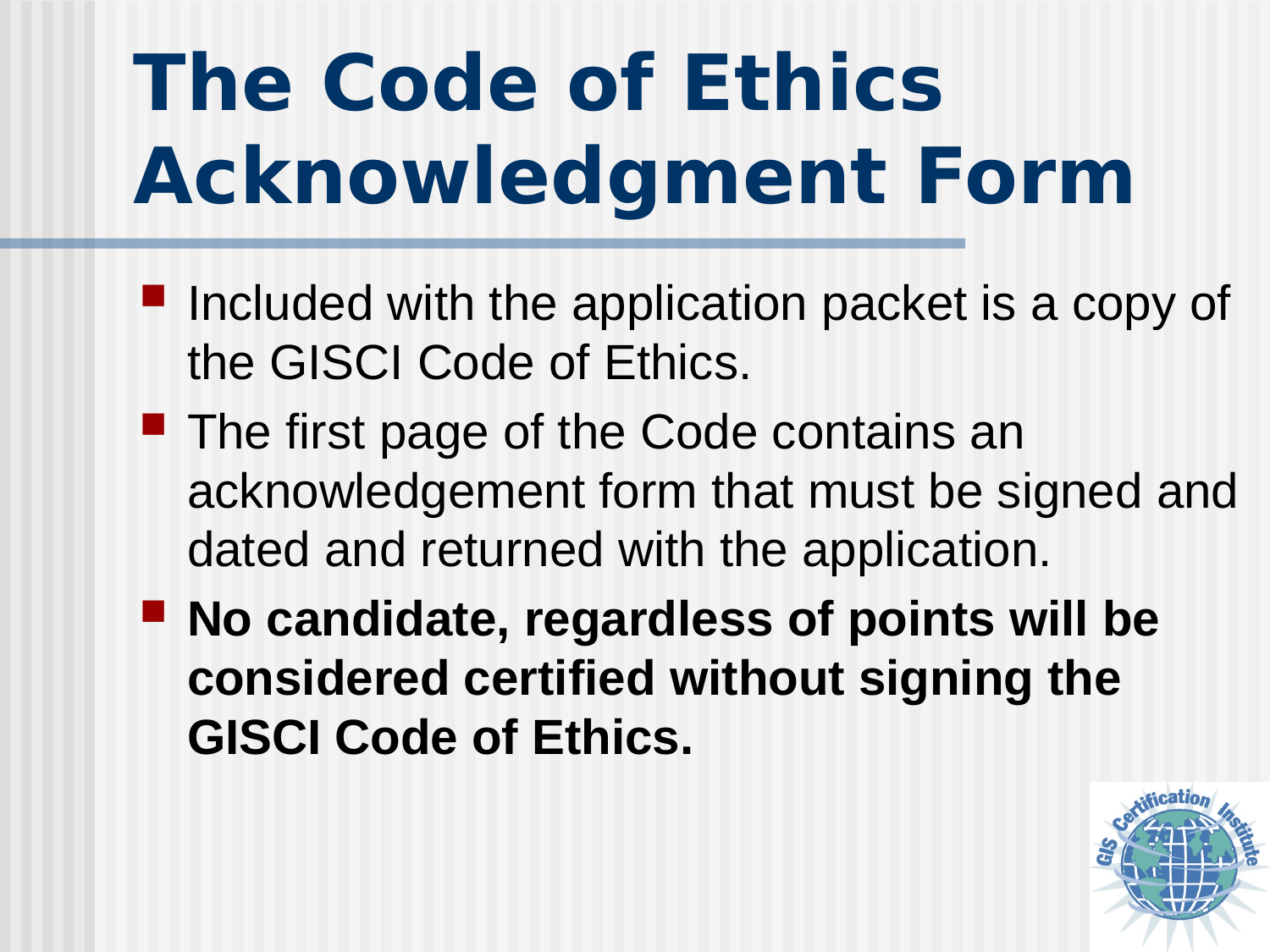

# The Code of Ethics Acknowledgment Form
Included with the application packet is a copy of the GISCI Code of Ethics.
The first page of the Code contains an acknowledgement form that must be signed and dated and returned with the application.
No candidate, regardless of points will be considered certified without signing the GISCI Code of Ethics.